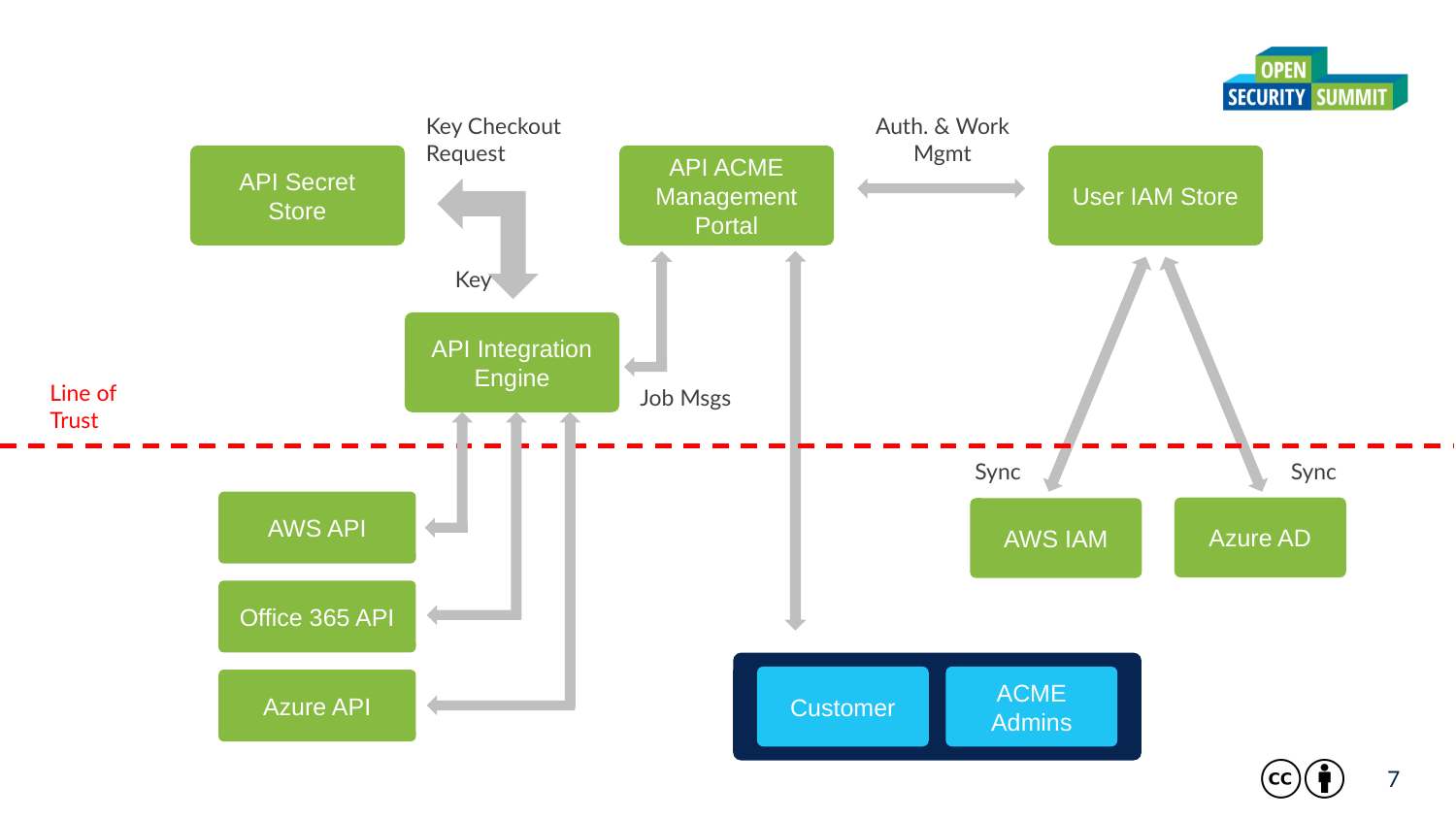

Auth. & Work Mgmt
Key Checkout Request
API Secret Store
API ACME Management Portal
User IAM Store

Key
API Integration Engine

Line of Trust
Job Msgs

Sync
Sync
AWS API
Azure AD
AWS IAM

Office 365 API

Customer
ACME Admins
Azure API
7